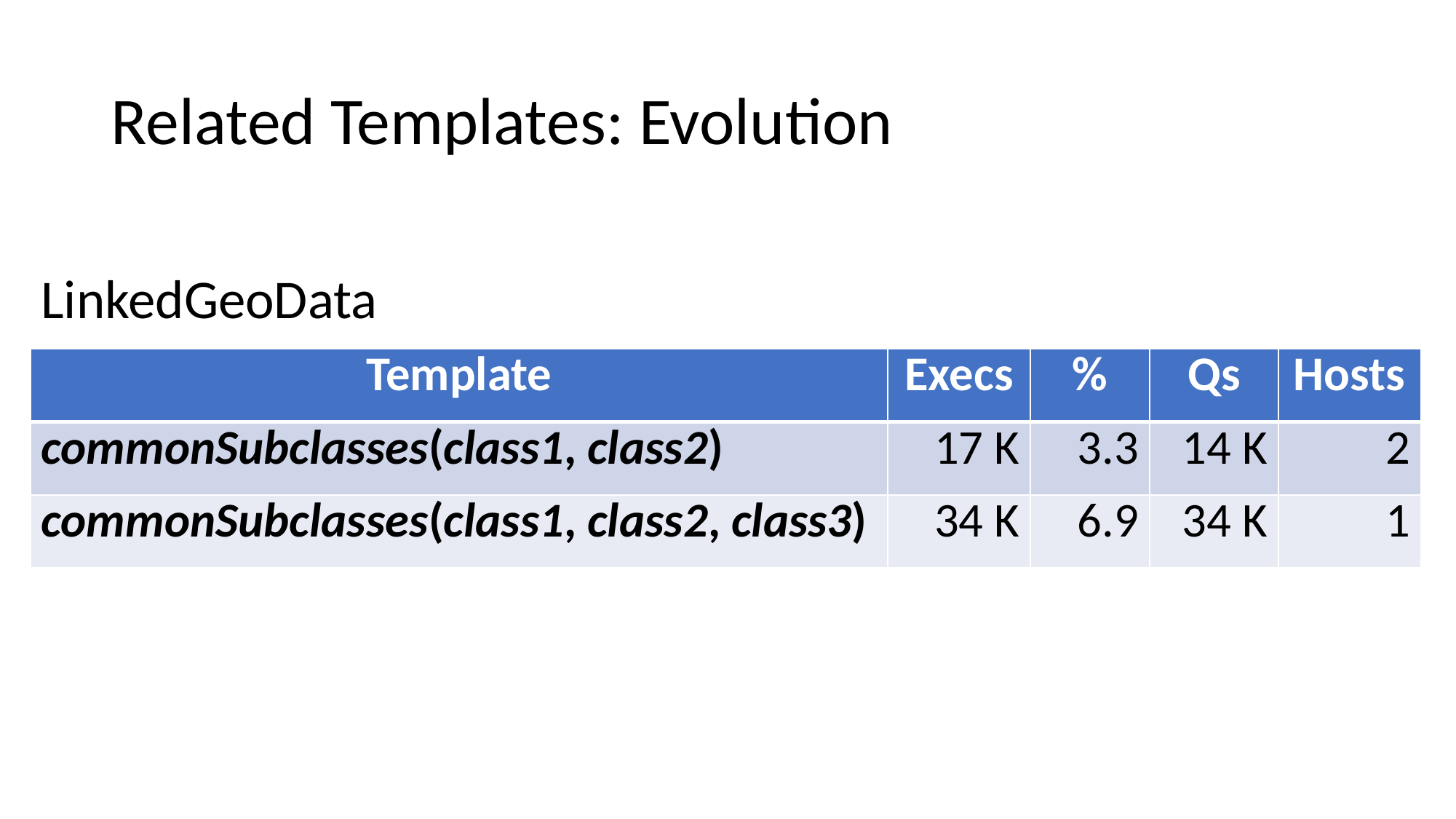

# Related Templates: Evolution
LinkedGeoData
| Template | Execs | % | Qs | Hosts |
| --- | --- | --- | --- | --- |
| commonSubclasses(class1, class2) | 17 K | 3.3 | 14 K | 2 |
| commonSubclasses(class1, class2, class3) | 34 K | 6.9 | 34 K | 1 |